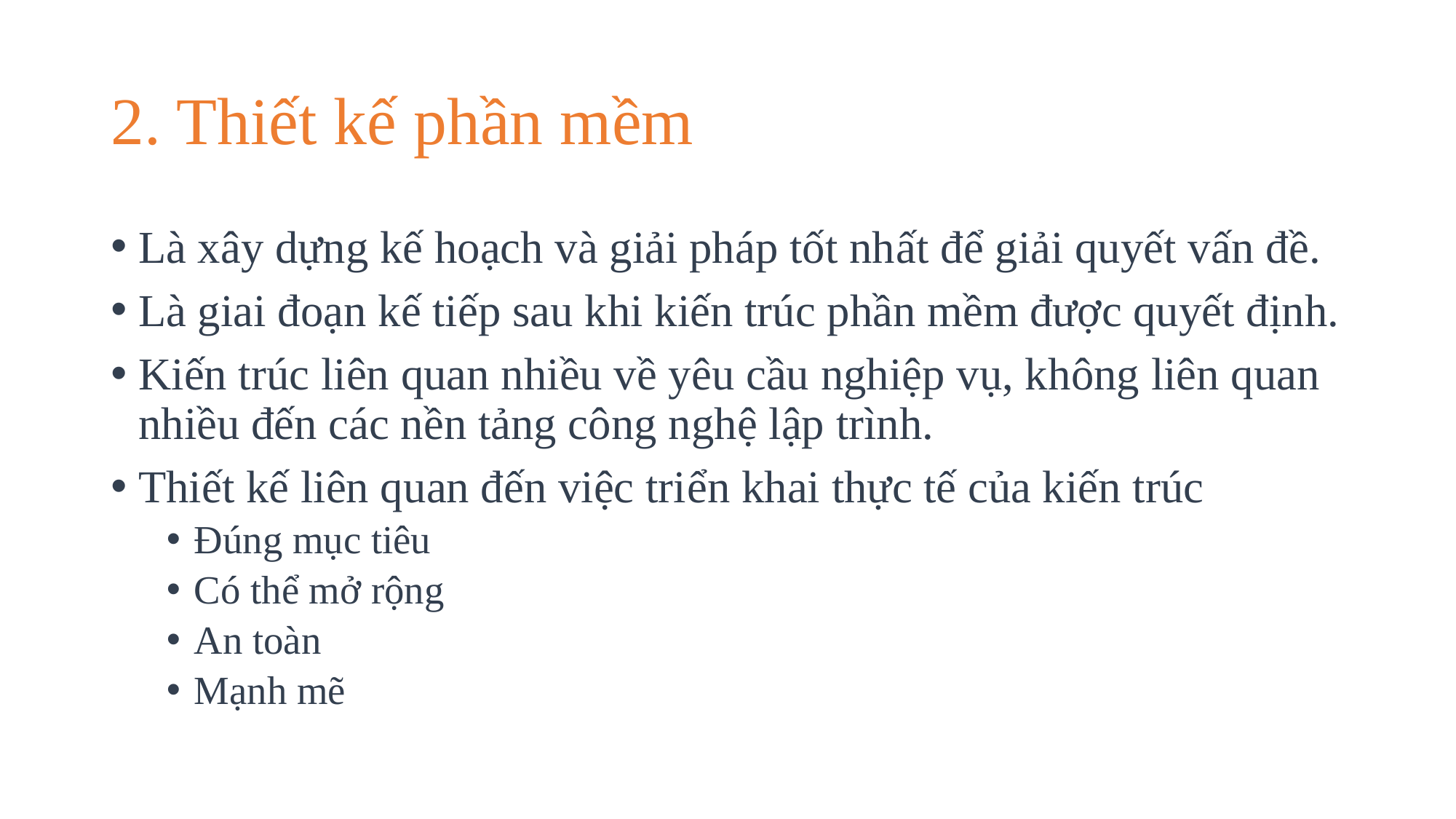

# 2. Thiết kế phần mềm
Là xây dựng kế hoạch và giải pháp tốt nhất để giải quyết vấn đề.
Là giai đoạn kế tiếp sau khi kiến trúc phần mềm được quyết định.
Kiến trúc liên quan nhiều về yêu cầu nghiệp vụ, không liên quan nhiều đến các nền tảng công nghệ lập trình.
Thiết kế liên quan đến việc triển khai thực tế của kiến trúc
Đúng mục tiêu
Có thể mở rộng
An toàn
Mạnh mẽ